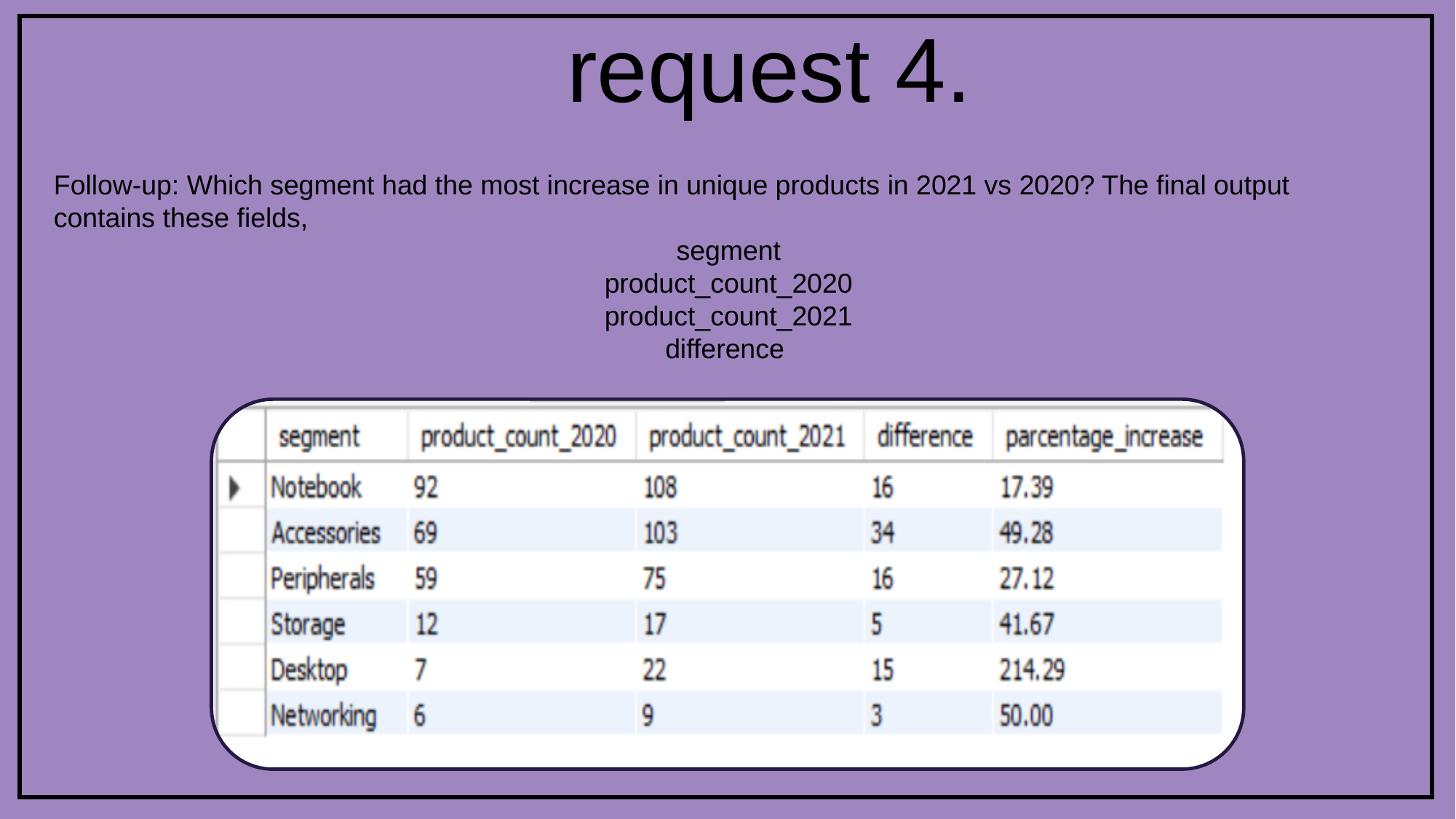

request 4.
Follow-up: Which segment had the most increase in unique products in 2021 vs 2020? The final output contains these fields,
 segment
 product_count_2020
 product_count_2021
 difference